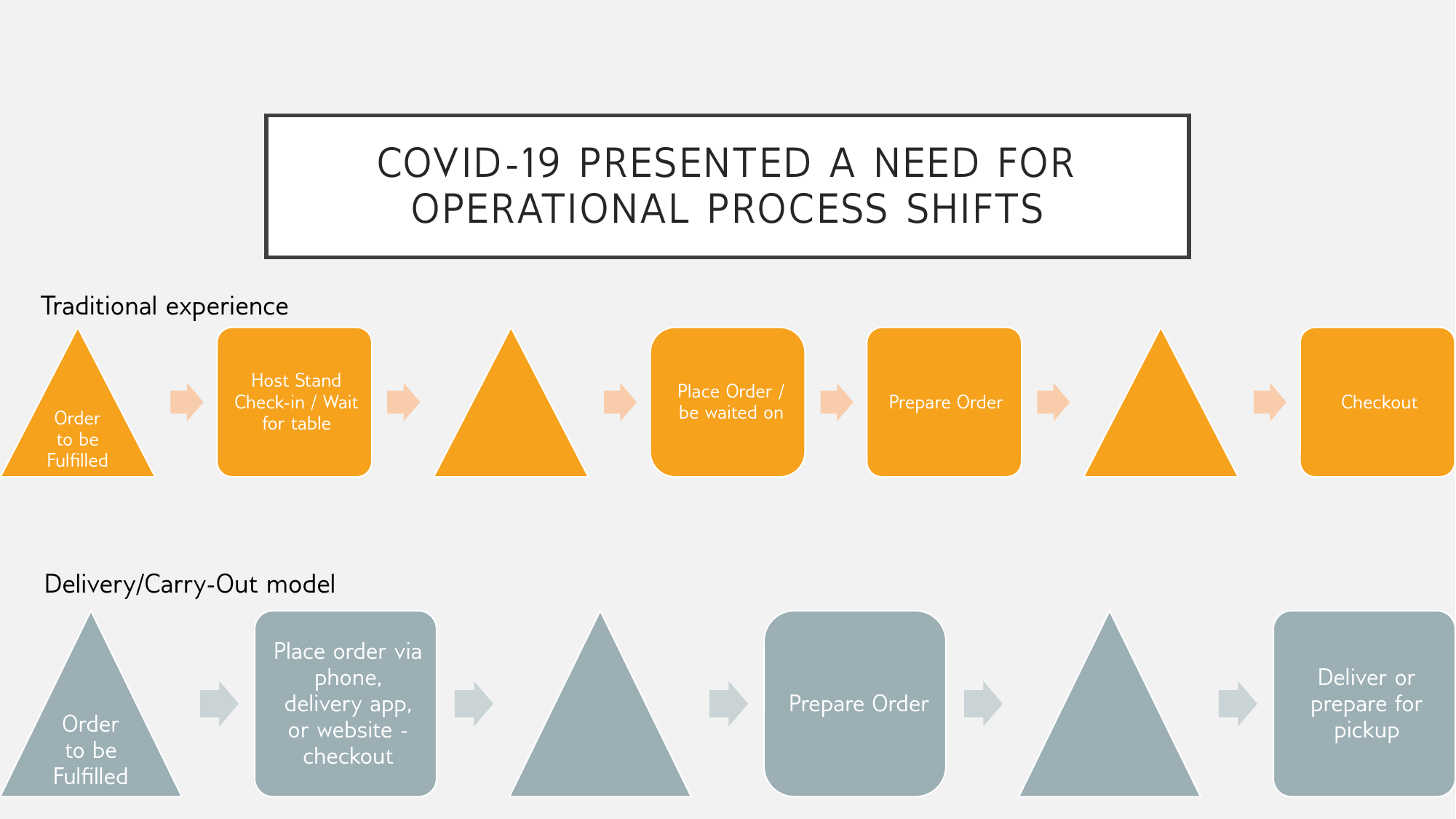

# COVID-19 presented a need for Operational process shifts
Order to be Fulfilled

Host Stand Check-in / Wait for table

Place Order / be waited on

Prepare Order

Checkout
Traditional experience
Delivery/Carry-Out model
Order to be Fulfilled

Place order via phone, delivery app, or website - checkout

Prepare Order

Deliver or prepare for pickup